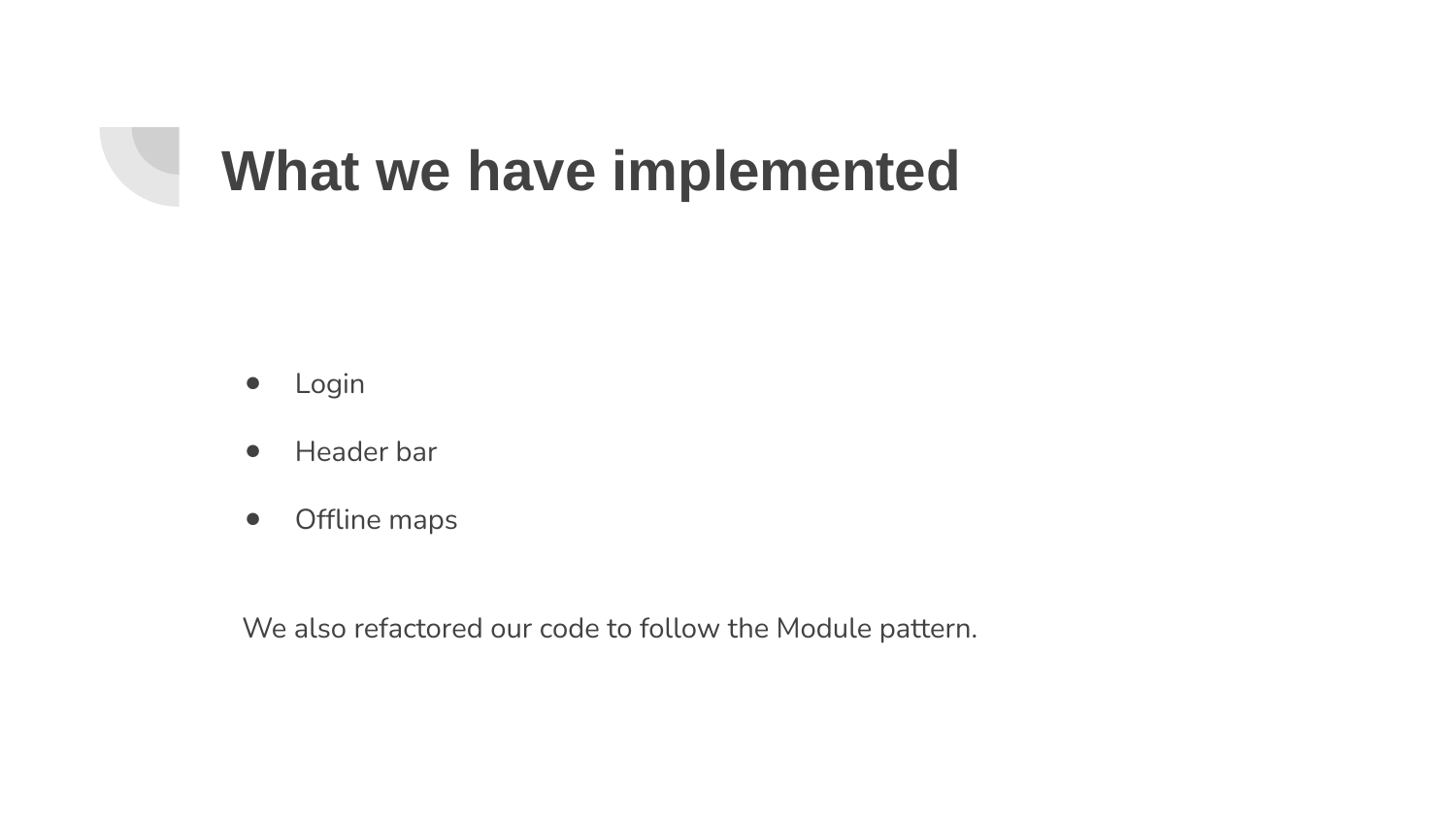

# What we have implemented
Login
Header bar
Offline maps
We also refactored our code to follow the Module pattern.